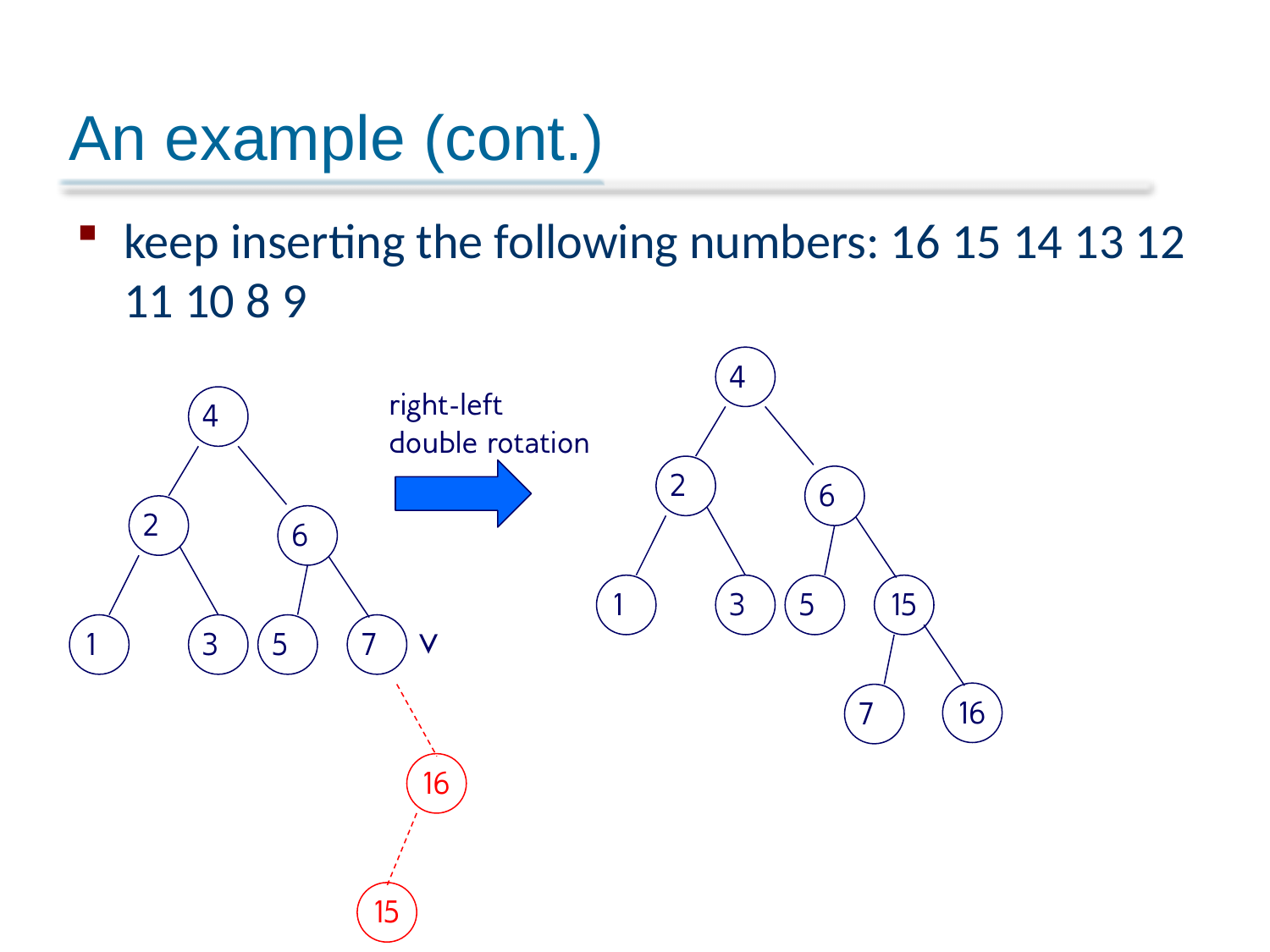

# An example (cont.)
keep inserting the following numbers: 16 15 14 13 12 11 10 8 9

4
right-left
double rotation

4

2

6

2

6

1

3

5

15
v

1

3

5

7

16

7

16

15